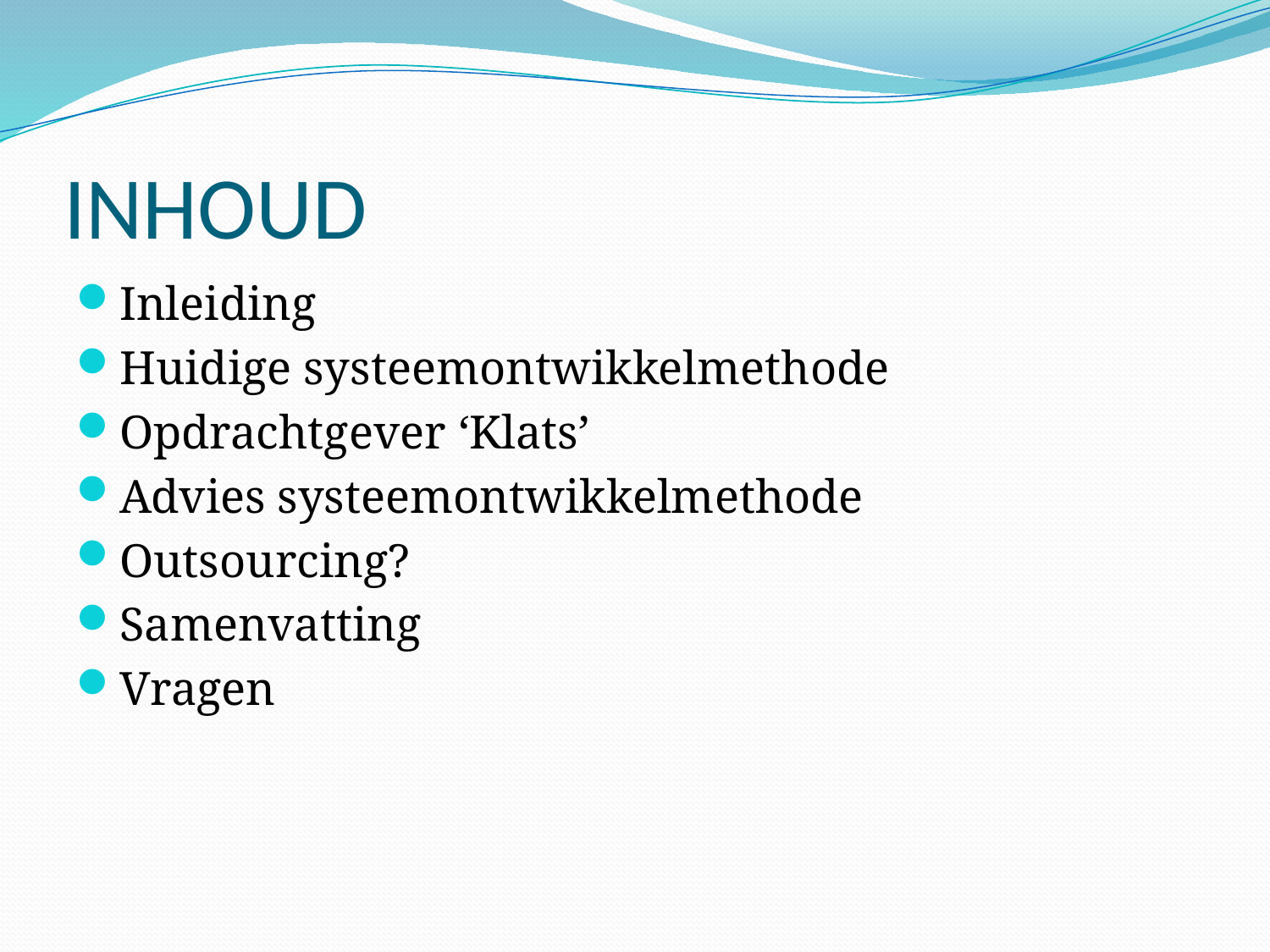

# INHOUD
Inleiding
Huidige systeemontwikkelmethode
Opdrachtgever ‘Klats’
Advies systeemontwikkelmethode
Outsourcing?
Samenvatting
Vragen